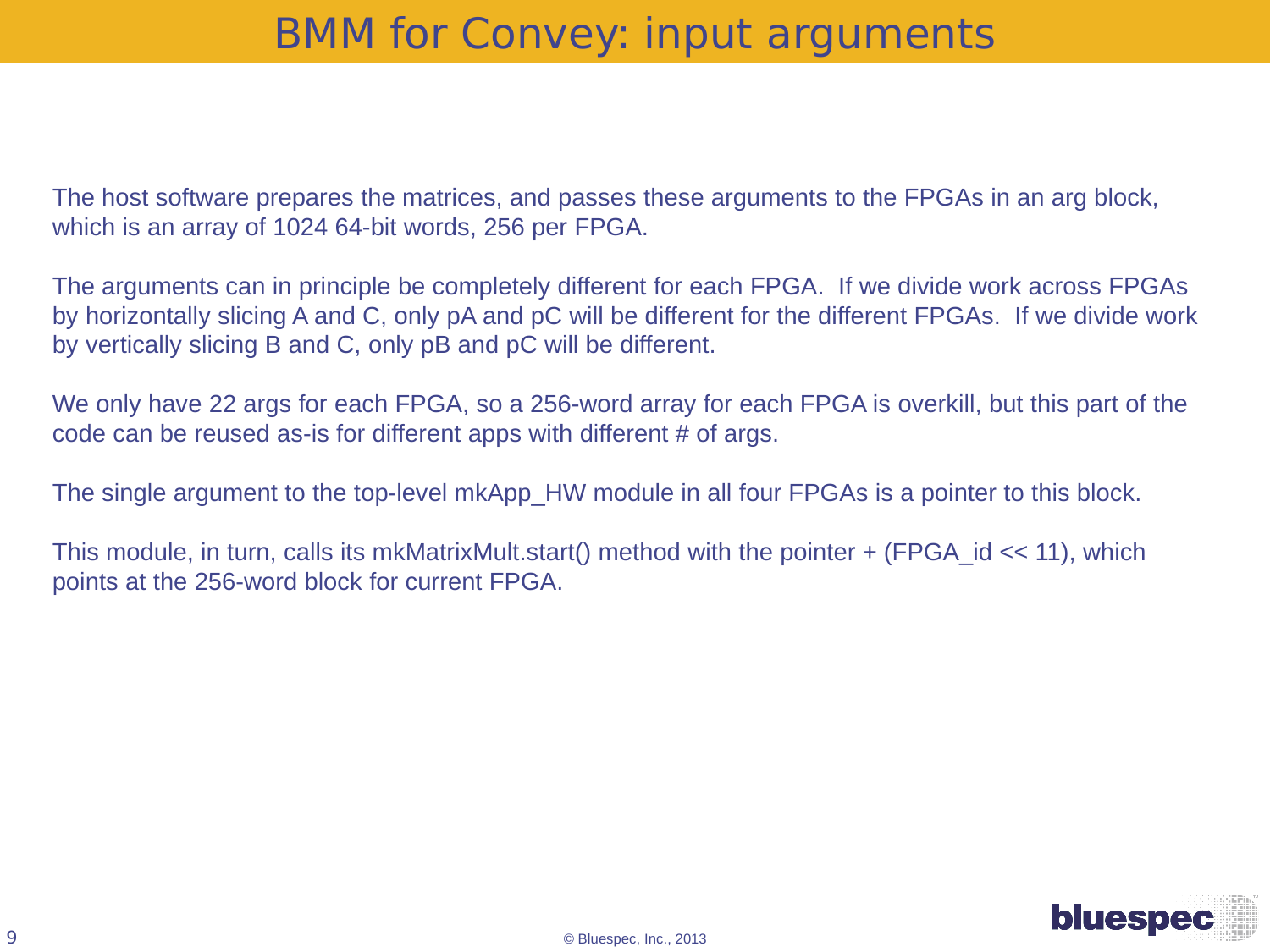

BMM for Convey: input arguments
The host software prepares the matrices, and passes these arguments to the FPGAs in an arg block, which is an array of 1024 64-bit words, 256 per FPGA.

The arguments can in principle be completely different for each FPGA.  If we divide work across FPGAs by horizontally slicing A and C, only pA and pC will be different for the different FPGAs.  If we divide work by vertically slicing B and C, only pB and pC will be different.

We only have 22 args for each FPGA, so a 256-word array for each FPGA is overkill, but this part of the code can be reused as-is for different apps with different # of args.

The single argument to the top-level mkApp_HW module in all four FPGAs is a pointer to this block.

This module, in turn, calls its mkMatrixMult.start() method with the pointer + (FPGA_id << 11), which points at the 256-word block for current FPGA.
9